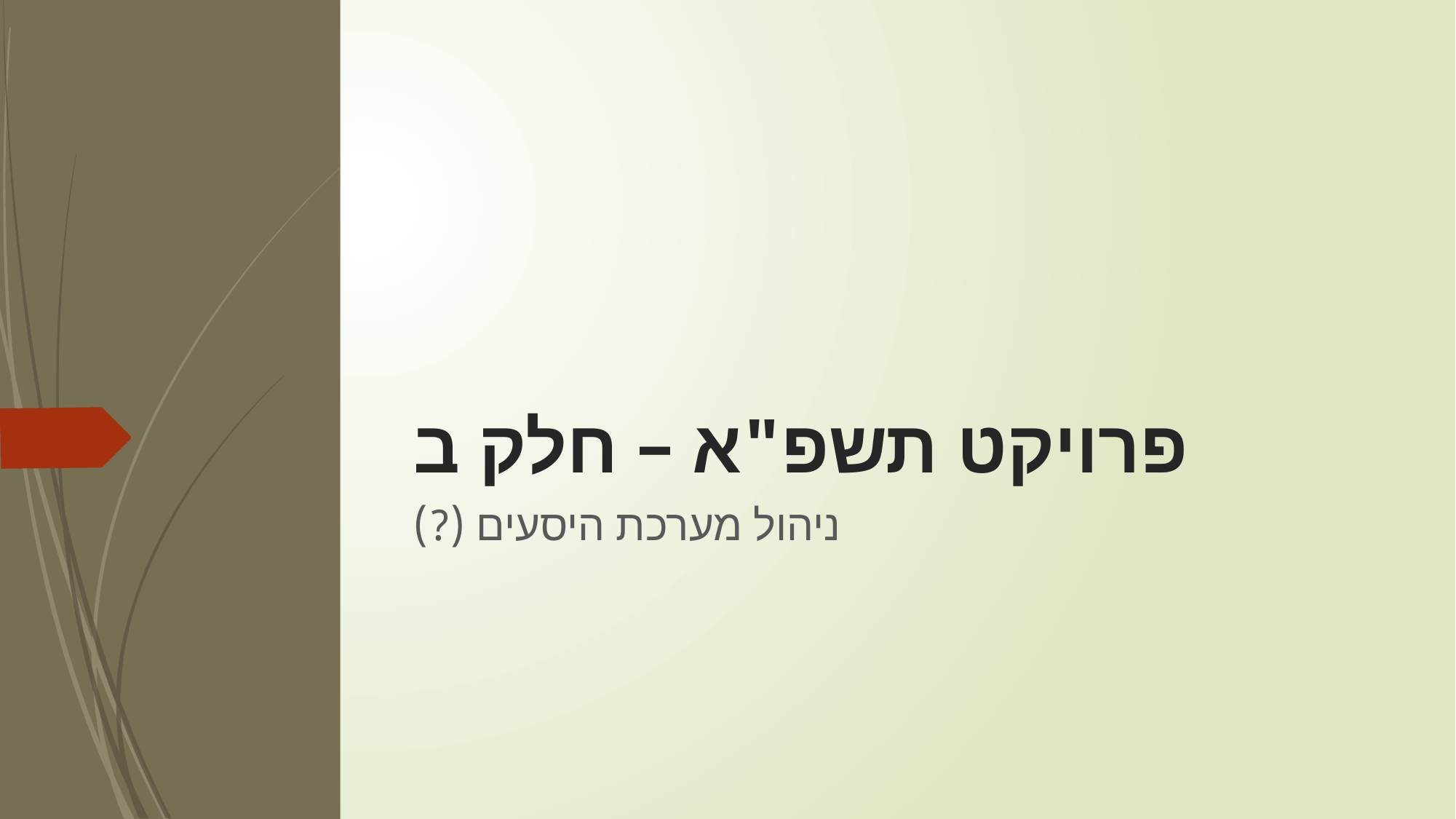

# פרויקט תשפ"א – חלק ב

ניהול מערכת היסעים (?)